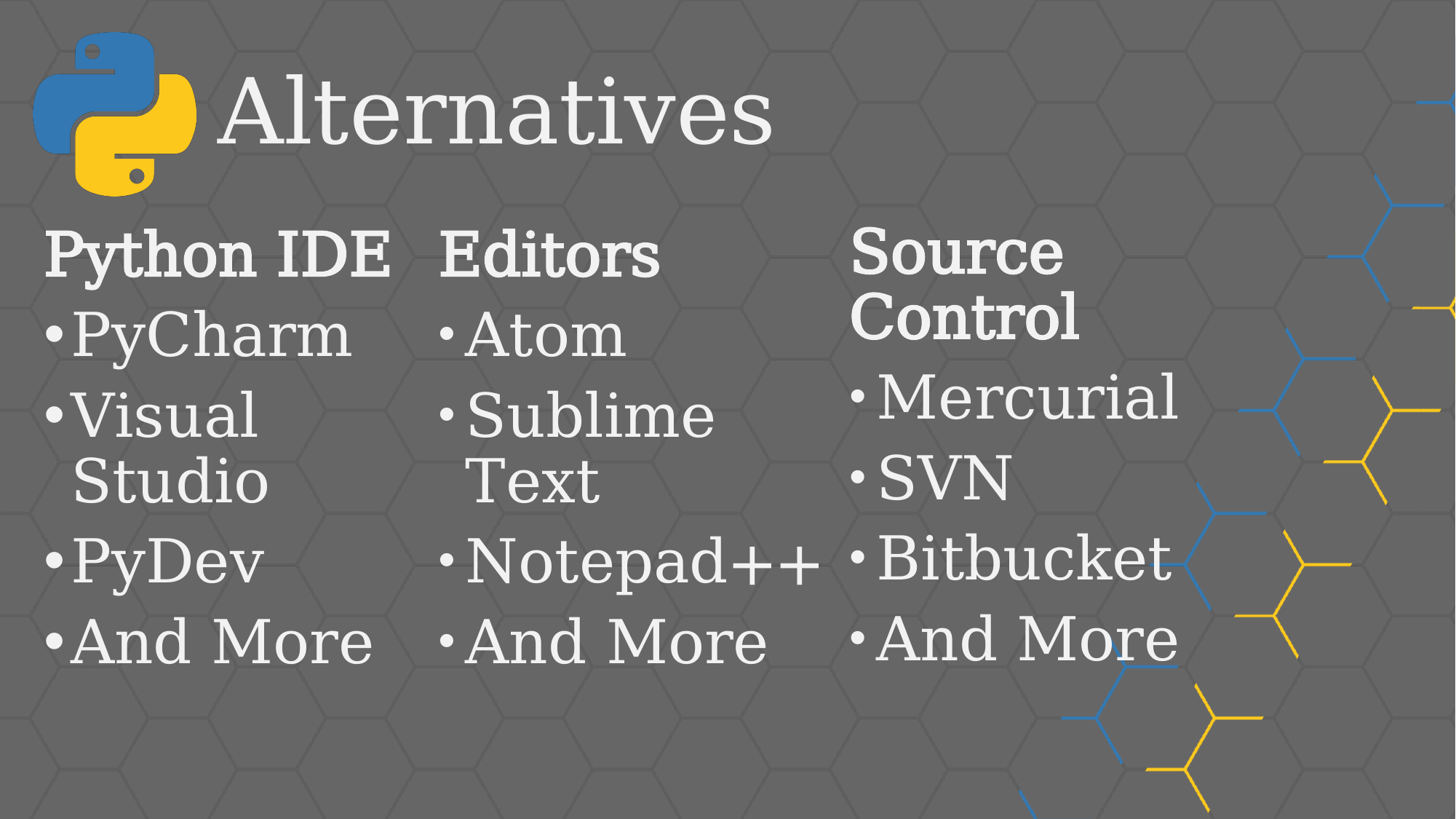

# Alternatives
Source Control
Mercurial
SVN
Bitbucket
And More
Python IDE
PyCharm
Visual Studio
PyDev
And More
Editors
Atom
Sublime Text
Notepad++
And More